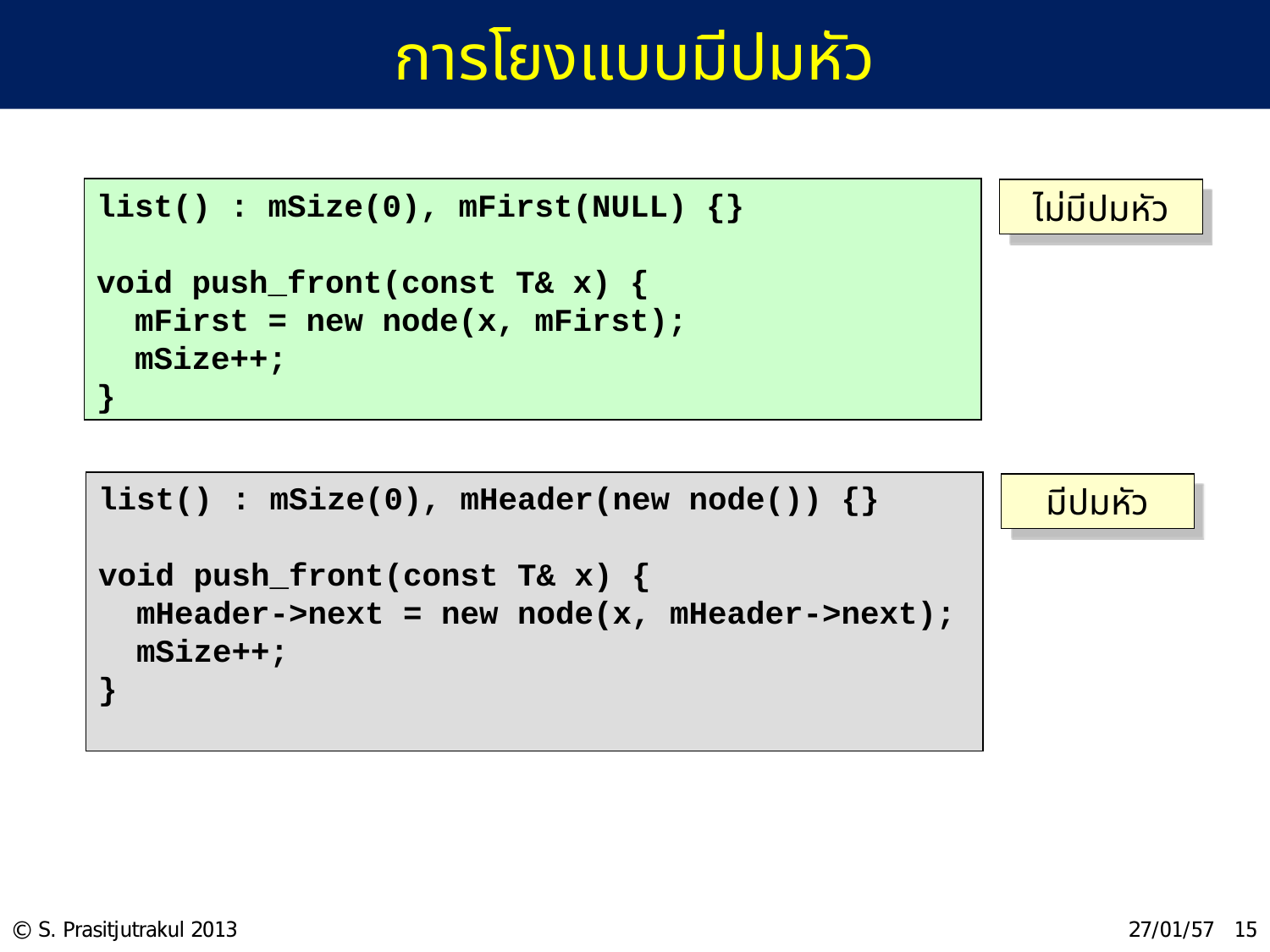

# การโยงแบบมีปมหัว
list() : mSize(0), mFirst(NULL) {}

void push_front(const T& x) {
  mFirst = new node(x, mFirst);
  mSize++;
}
ไม่มีปมหัว
list() : mSize(0), mHeader(new node()) {}

void push_front(const T& x) {
  mHeader->next = new node(x, mHeader->next);
  mSize++;
}

มีปมหัว